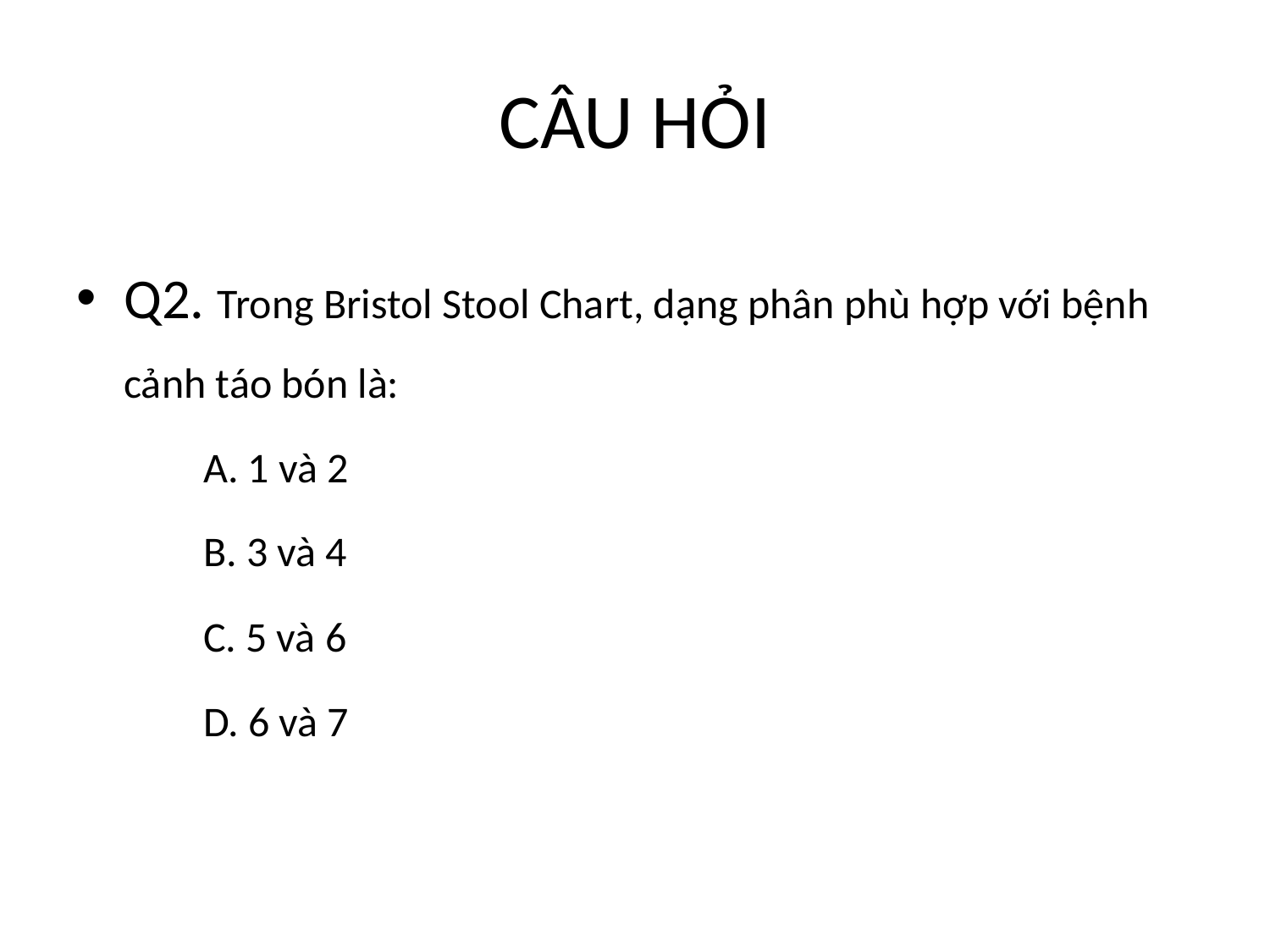

# CÂU HỎI
Q2. Trong Bristol Stool Chart, dạng phân phù hợp với bệnh cảnh táo bón là:
	A. 1 và 2
	B. 3 và 4
	C. 5 và 6
	D. 6 và 7